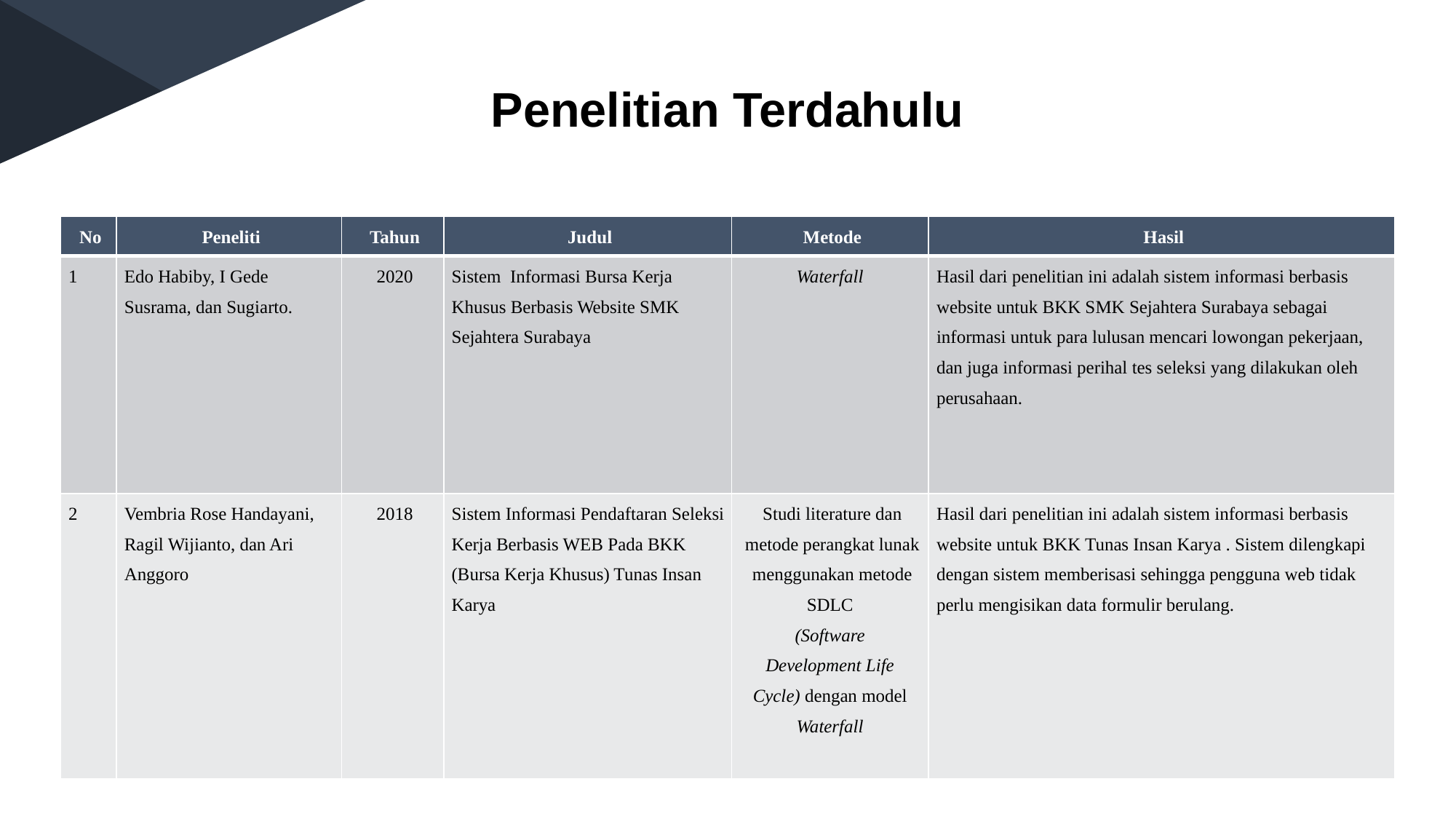

Penelitian Terdahulu
| No | Peneliti | Tahun | Judul | Metode | Hasil |
| --- | --- | --- | --- | --- | --- |
| 1 | Edo Habiby, I Gede Susrama, dan Sugiarto. | 2020 | Sistem Informasi Bursa Kerja Khusus Berbasis Website SMK Sejahtera Surabaya | Waterfall | Hasil dari penelitian ini adalah sistem informasi berbasis website untuk BKK SMK Sejahtera Surabaya sebagai informasi untuk para lulusan mencari lowongan pekerjaan, dan juga informasi perihal tes seleksi yang dilakukan oleh perusahaan. |
| 2 | Vembria Rose Handayani, Ragil Wijianto, dan Ari Anggoro | 2018 | Sistem Informasi Pendaftaran Seleksi Kerja Berbasis WEB Pada BKK (Bursa Kerja Khusus) Tunas Insan Karya | Studi literature dan metode perangkat lunak menggunakan metode SDLC (Software Development Life Cycle) dengan model Waterfall | Hasil dari penelitian ini adalah sistem informasi berbasis website untuk BKK Tunas Insan Karya . Sistem dilengkapi dengan sistem memberisasi sehingga pengguna web tidak perlu mengisikan data formulir berulang. |